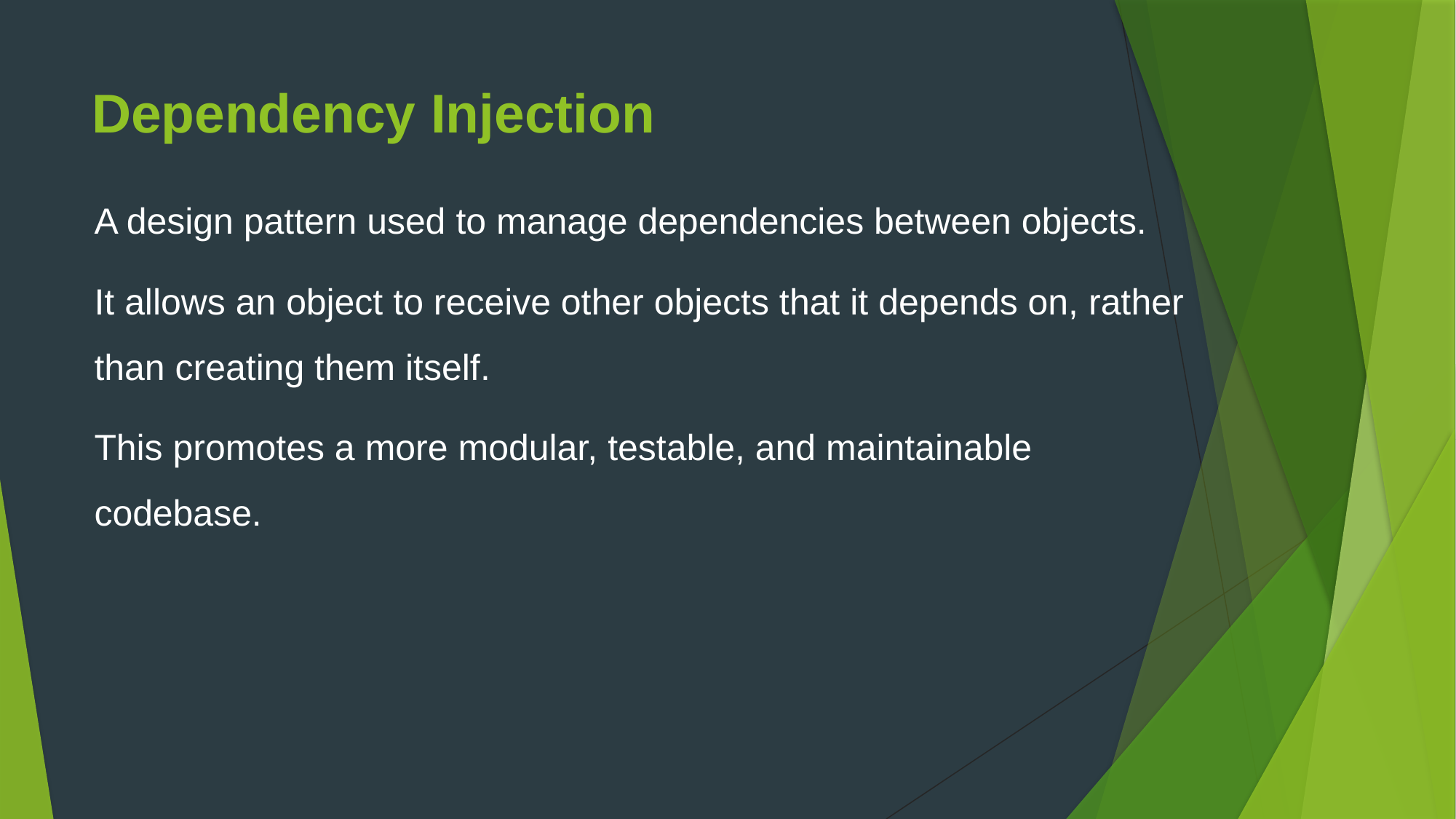

# Dependency Injection
A design pattern used to manage dependencies between objects.
It allows an object to receive other objects that it depends on, rather than creating them itself.
This promotes a more modular, testable, and maintainable codebase.